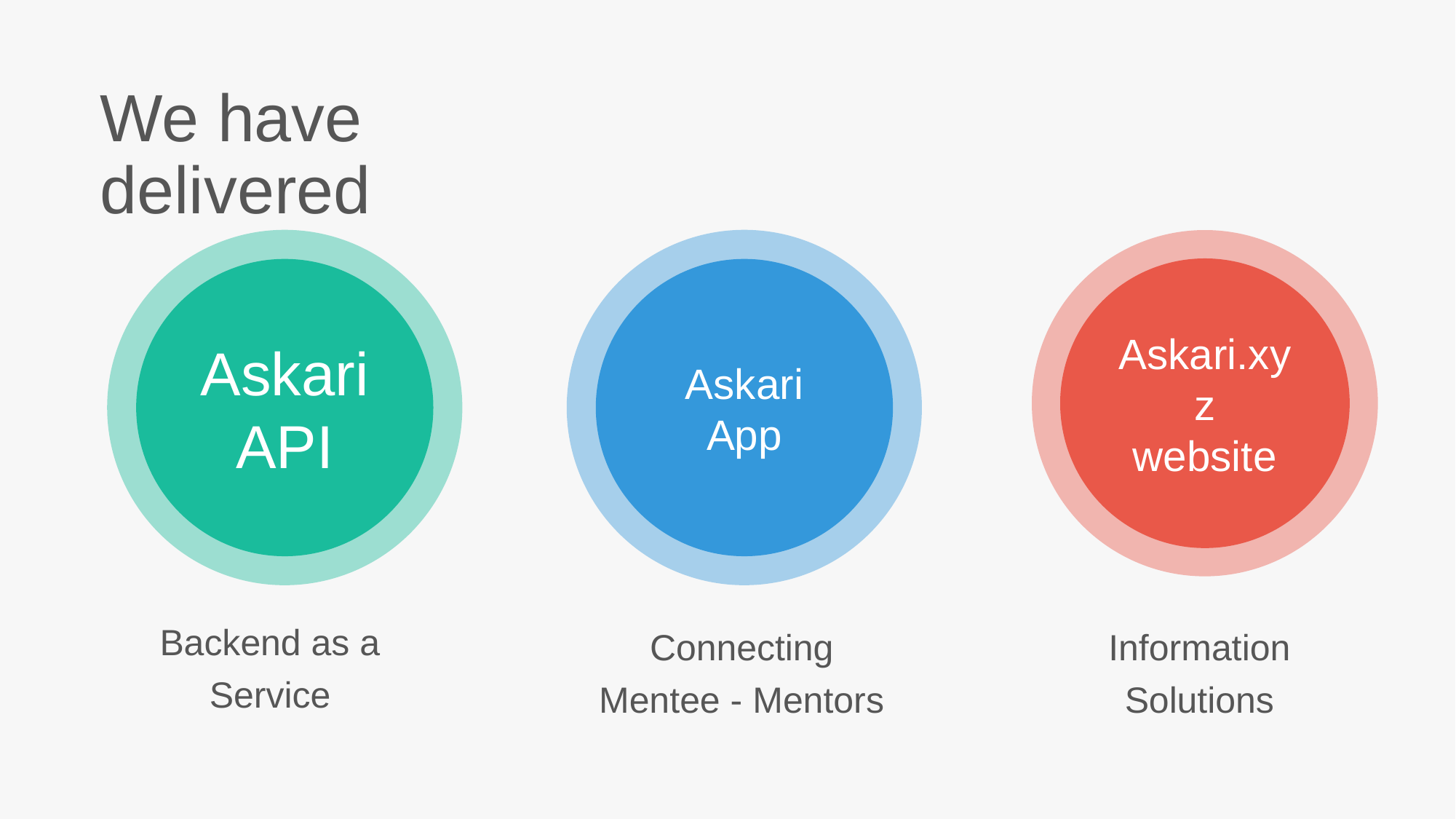

We have delivered

Askari API

Askari App

Askari.xyz
website
Backend as a Service
Connecting Mentee - Mentors
Information Solutions